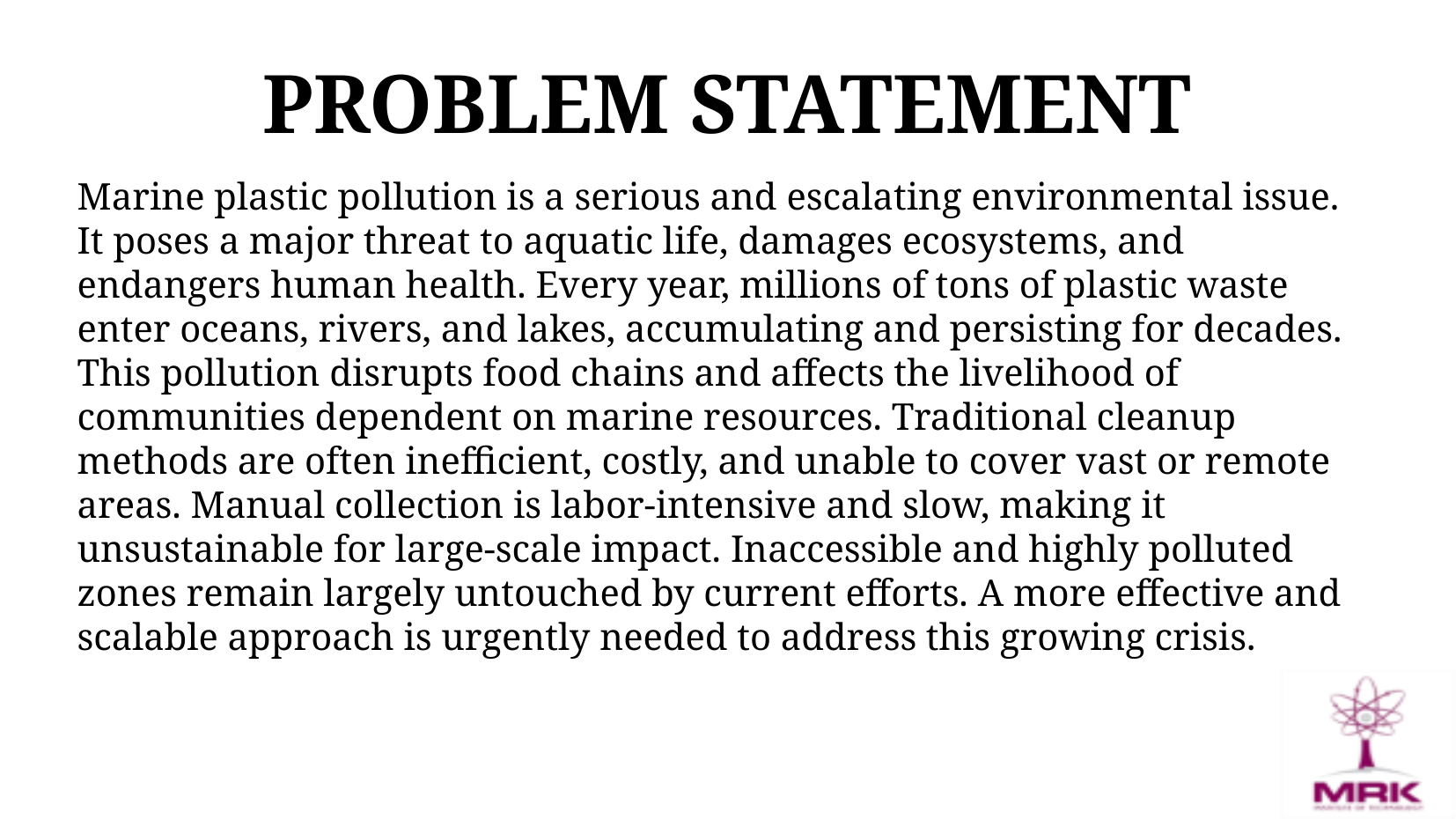

# PROBLEM STATEMENT
Marine plastic pollution is a serious and escalating environmental issue. It poses a major threat to aquatic life, damages ecosystems, and endangers human health. Every year, millions of tons of plastic waste enter oceans, rivers, and lakes, accumulating and persisting for decades. This pollution disrupts food chains and affects the livelihood of communities dependent on marine resources. Traditional cleanup methods are often inefficient, costly, and unable to cover vast or remote areas. Manual collection is labor-intensive and slow, making it unsustainable for large-scale impact. Inaccessible and highly polluted zones remain largely untouched by current efforts. A more effective and scalable approach is urgently needed to address this growing crisis.